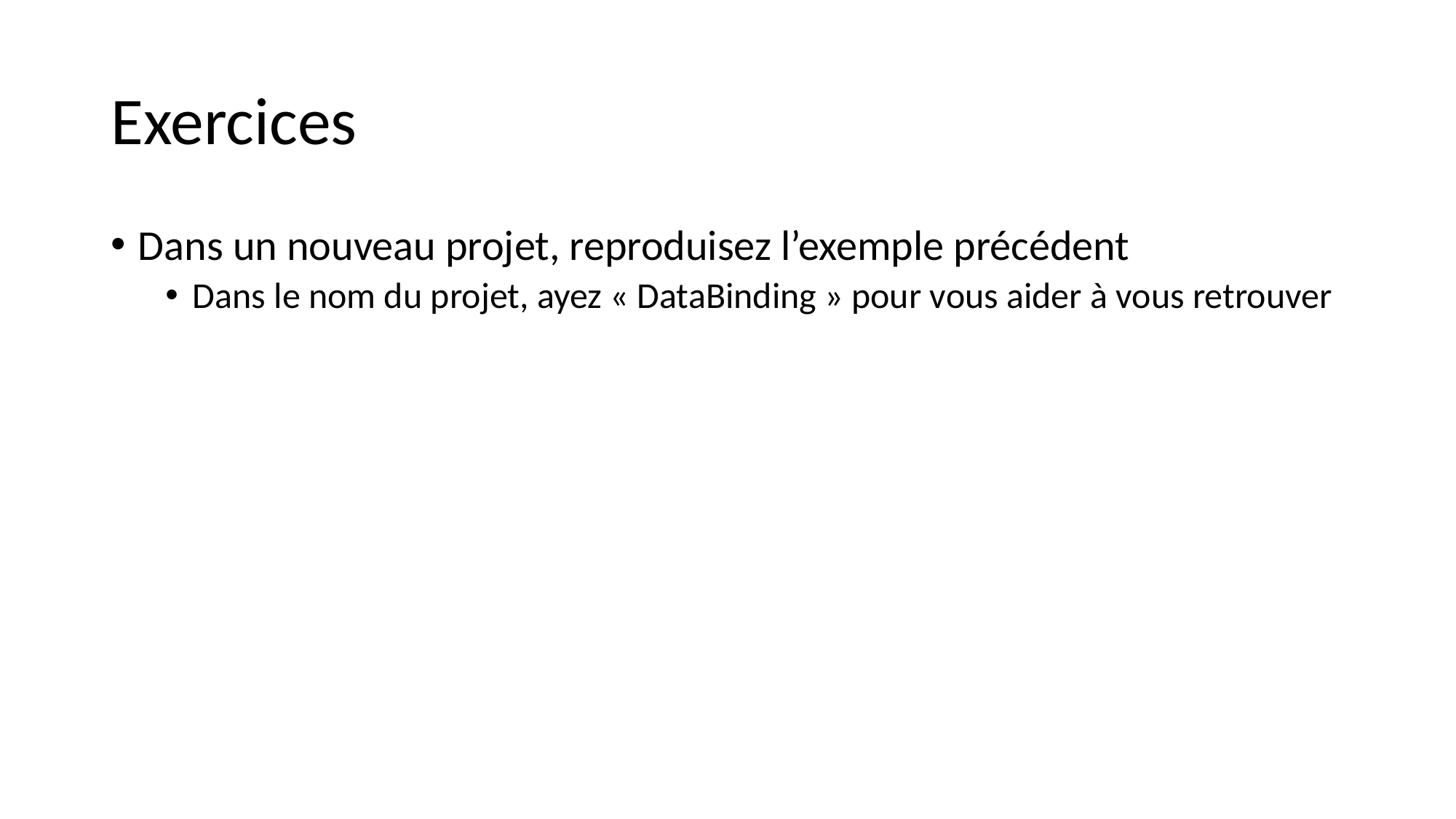

# Exercices
Dans un nouveau projet, reproduisez l’exemple précédent
Dans le nom du projet, ayez « DataBinding » pour vous aider à vous retrouver